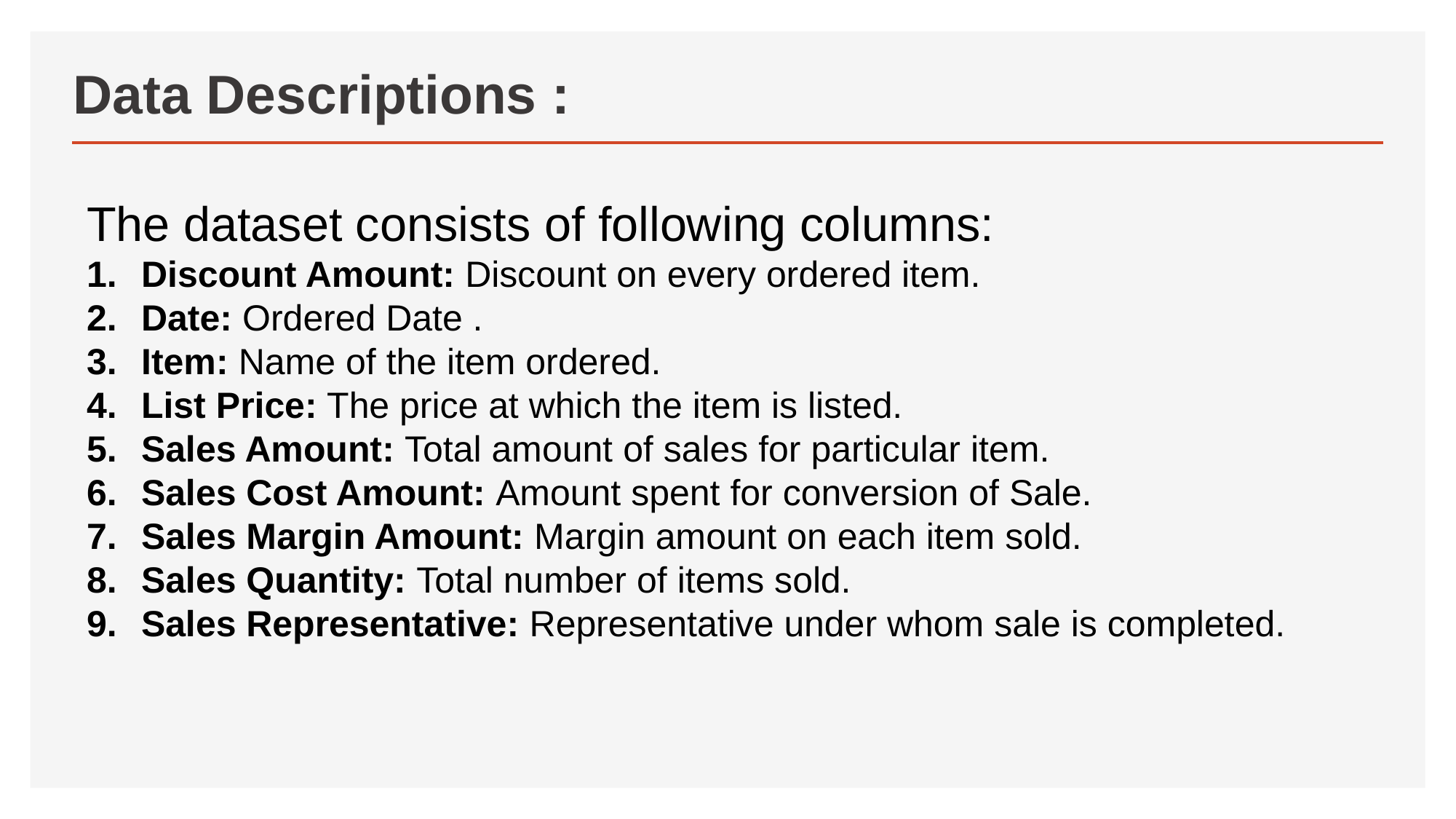

# Data Descriptions :
The dataset consists of following columns:
Discount Amount: Discount on every ordered item.
Date: Ordered Date .
Item: Name of the item ordered.
List Price: The price at which the item is listed.
Sales Amount: Total amount of sales for particular item.
Sales Cost Amount: Amount spent for conversion of Sale.
Sales Margin Amount: Margin amount on each item sold.
Sales Quantity: Total number of items sold.
Sales Representative: Representative under whom sale is completed.